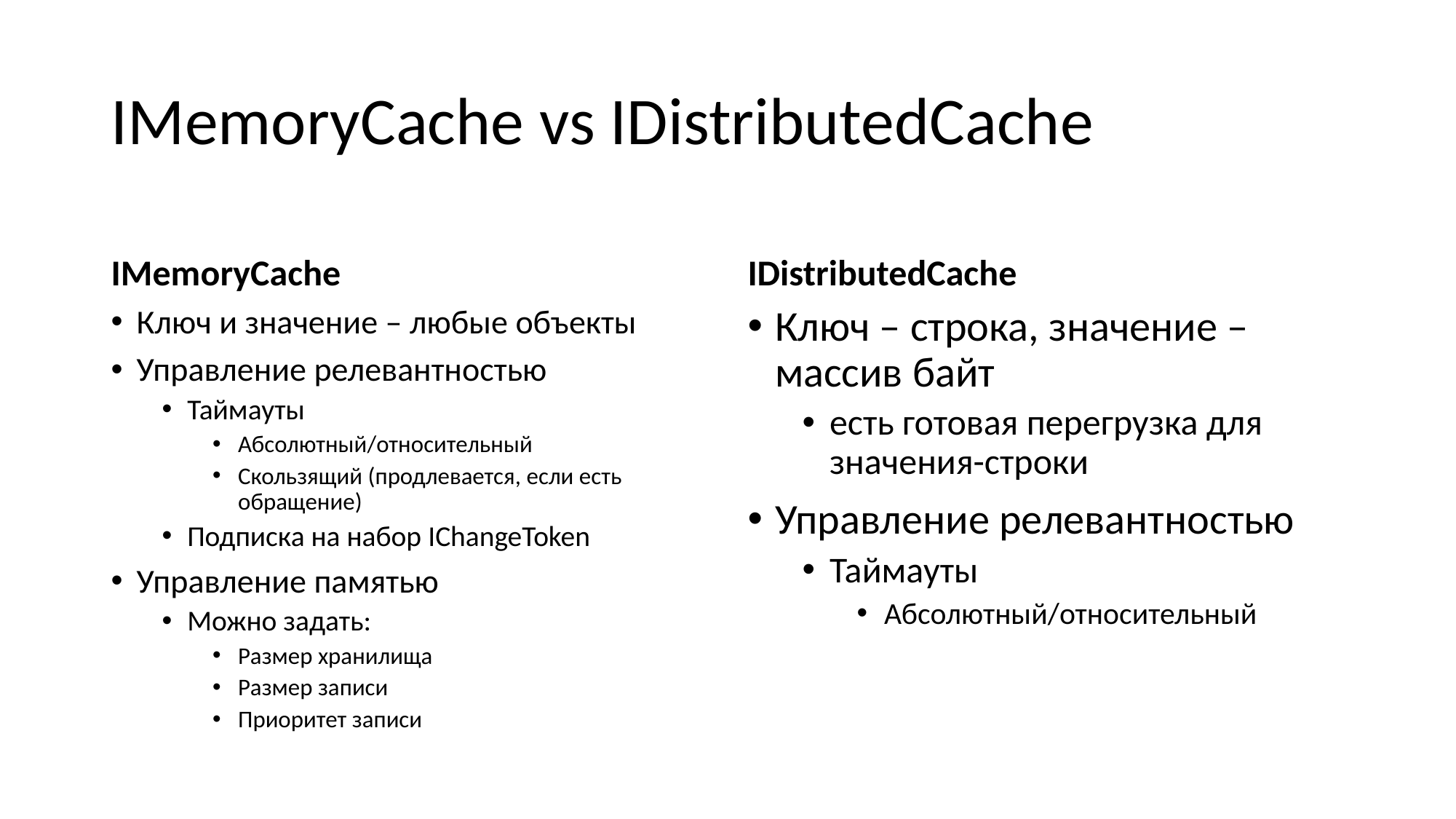

# IMemoryCache vs IDistributedCache
IMemoryCache
IDistributedCache
Ключ и значение – любые объекты
Управление релевантностью
Таймауты
Абсолютный/относительный
Скользящий (продлевается, если есть обращение)
Подписка на набор IChangeToken
Управление памятью
Можно задать:
Размер хранилища
Размер записи
Приоритет записи

Ключ – строка, значение – массив байт
есть готовая перегрузка для значения-строки
Управление релевантностью
Таймауты
Абсолютный/относительный